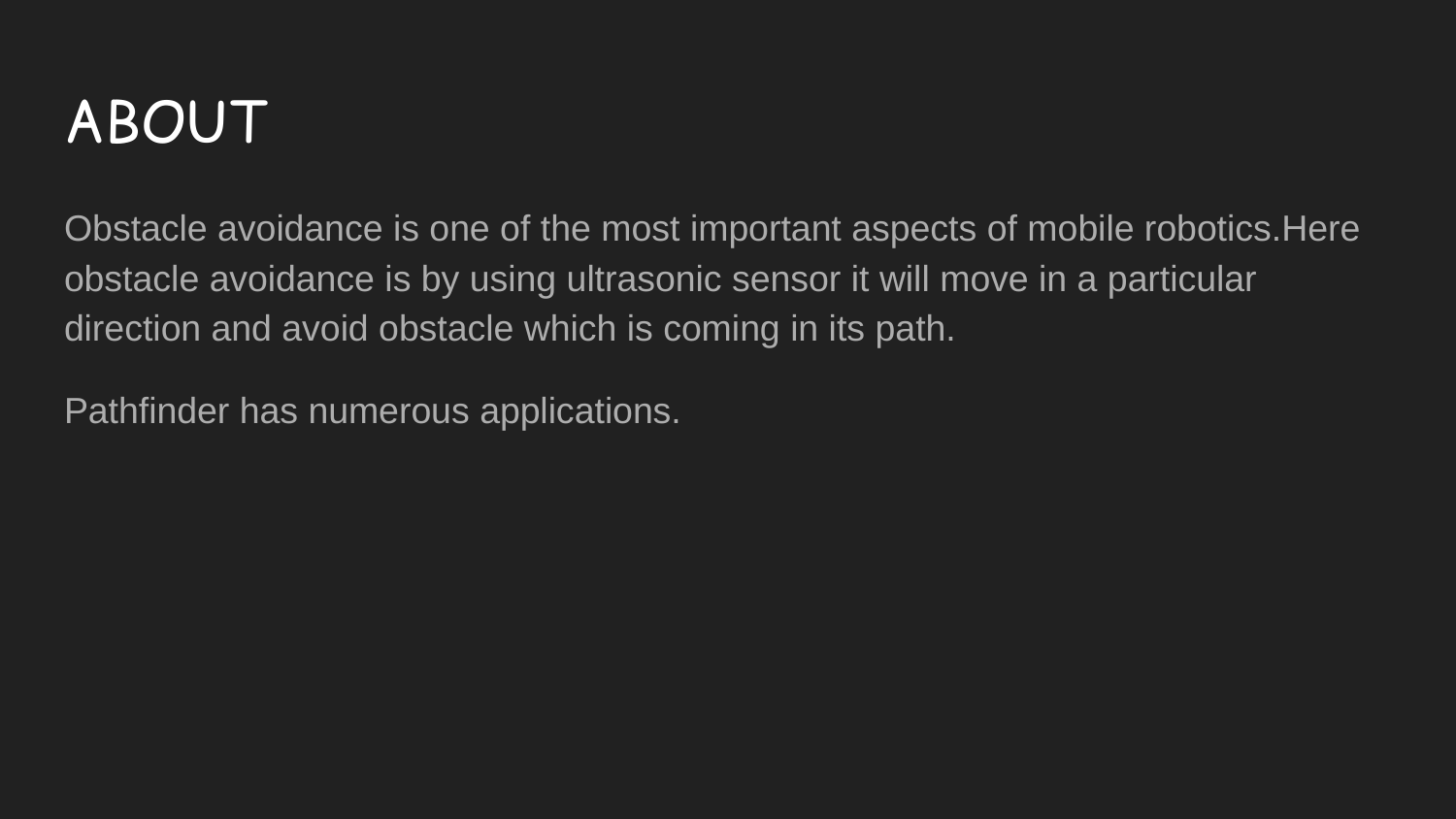

# ABOUT
Obstacle avoidance is one of the most important aspects of mobile robotics.Here obstacle avoidance is by using ultrasonic sensor it will move in a particular direction and avoid obstacle which is coming in its path.
Pathfinder has numerous applications.